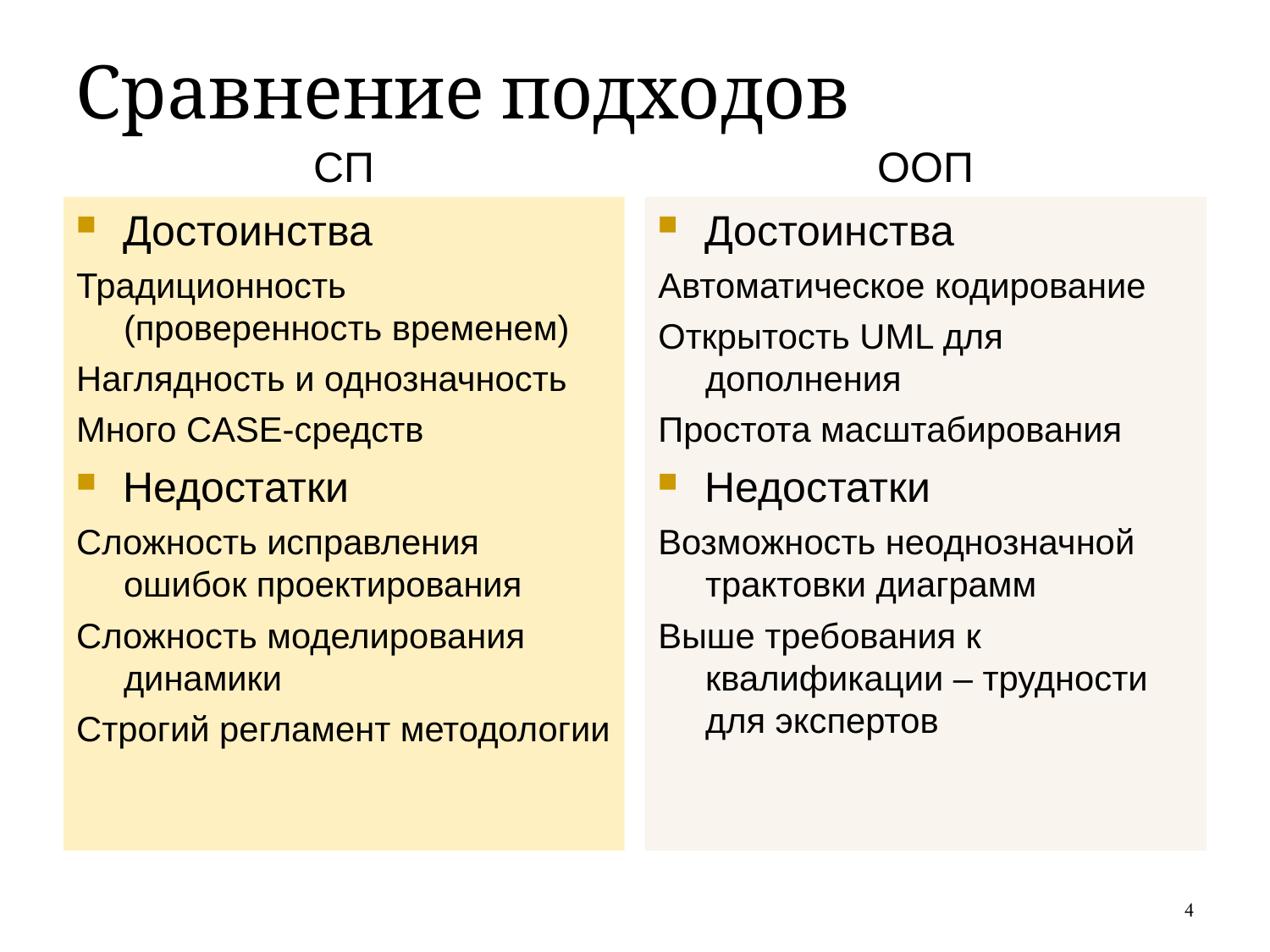

Сравнение подходов
СП
ООП
Достоинства
Традиционность (проверенность временем)
Наглядность и однозначность
Много CASE-средств
Недостатки
Сложность исправления ошибок проектирования
Сложность моделирования динамики
Строгий регламент методологии
Достоинства
Автоматическое кодирование
Открытость UML для дополнения
Простота масштабирования
Недостатки
Возможность неоднозначной трактовки диаграмм
Выше требования к квалификации – трудности для экспертов

4